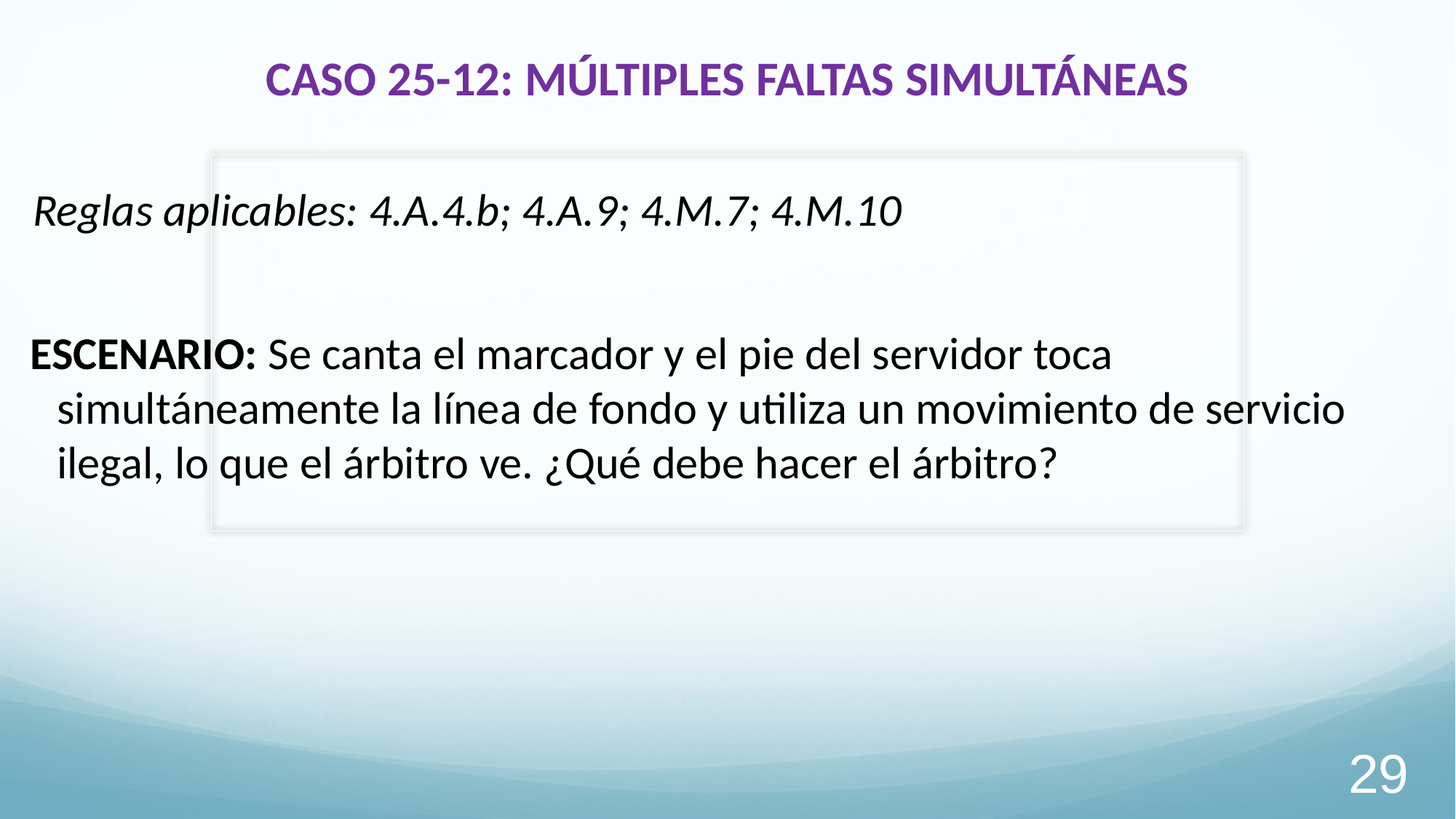

# CASO 25-12: MÚLTIPLES FALTAS SIMULTÁNEAS
Reglas aplicables: 4.A.4.b; 4.A.9; 4.M.7; 4.M.10

ESCENARIO: Se canta el marcador y el pie del servidor toca simultáneamente la línea de fondo y utiliza un movimiento de servicio ilegal, lo que el árbitro ve. ¿Qué debe hacer el árbitro?
29